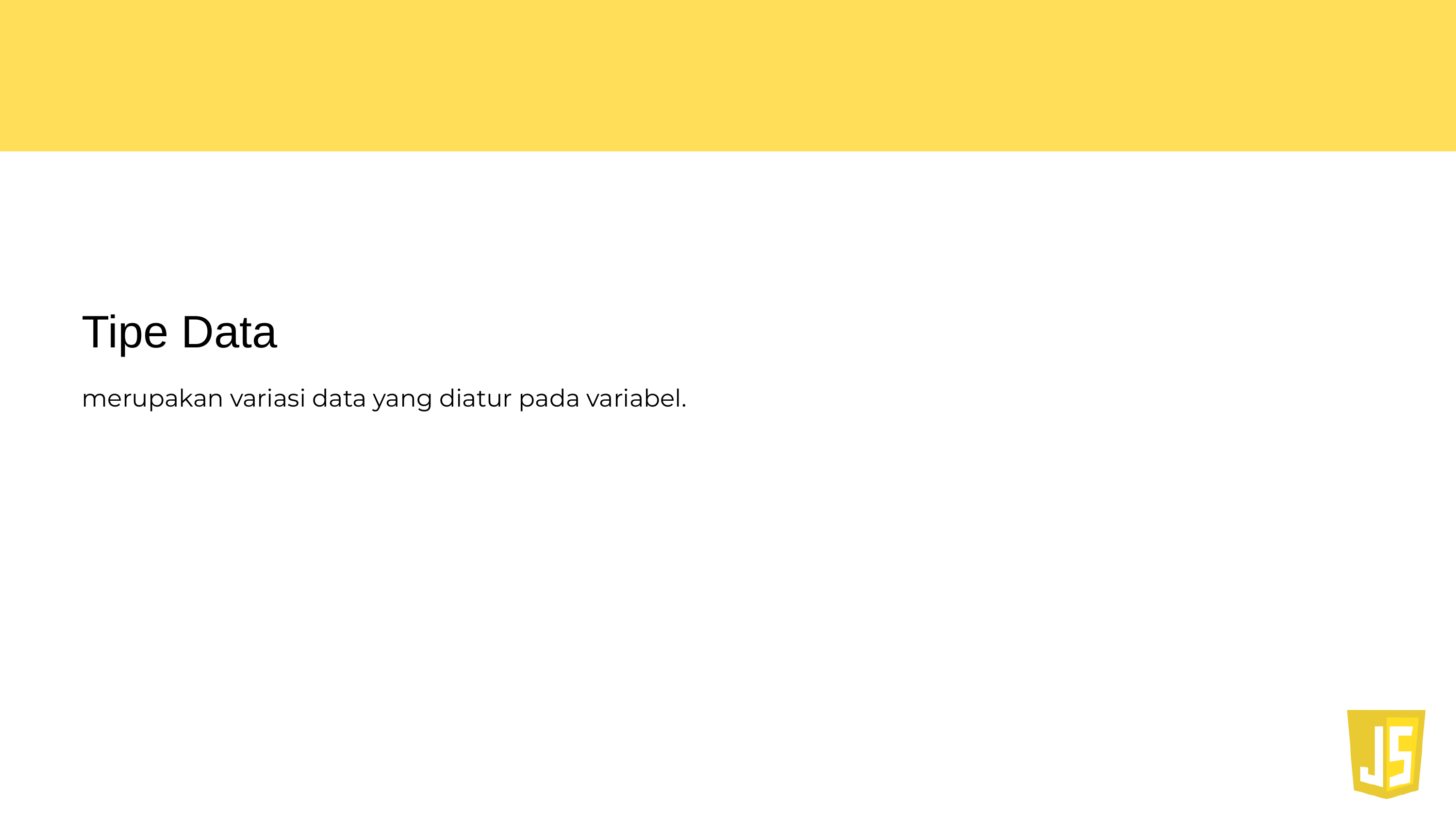

Tipe Data
merupakan variasi data yang diatur pada variabel.